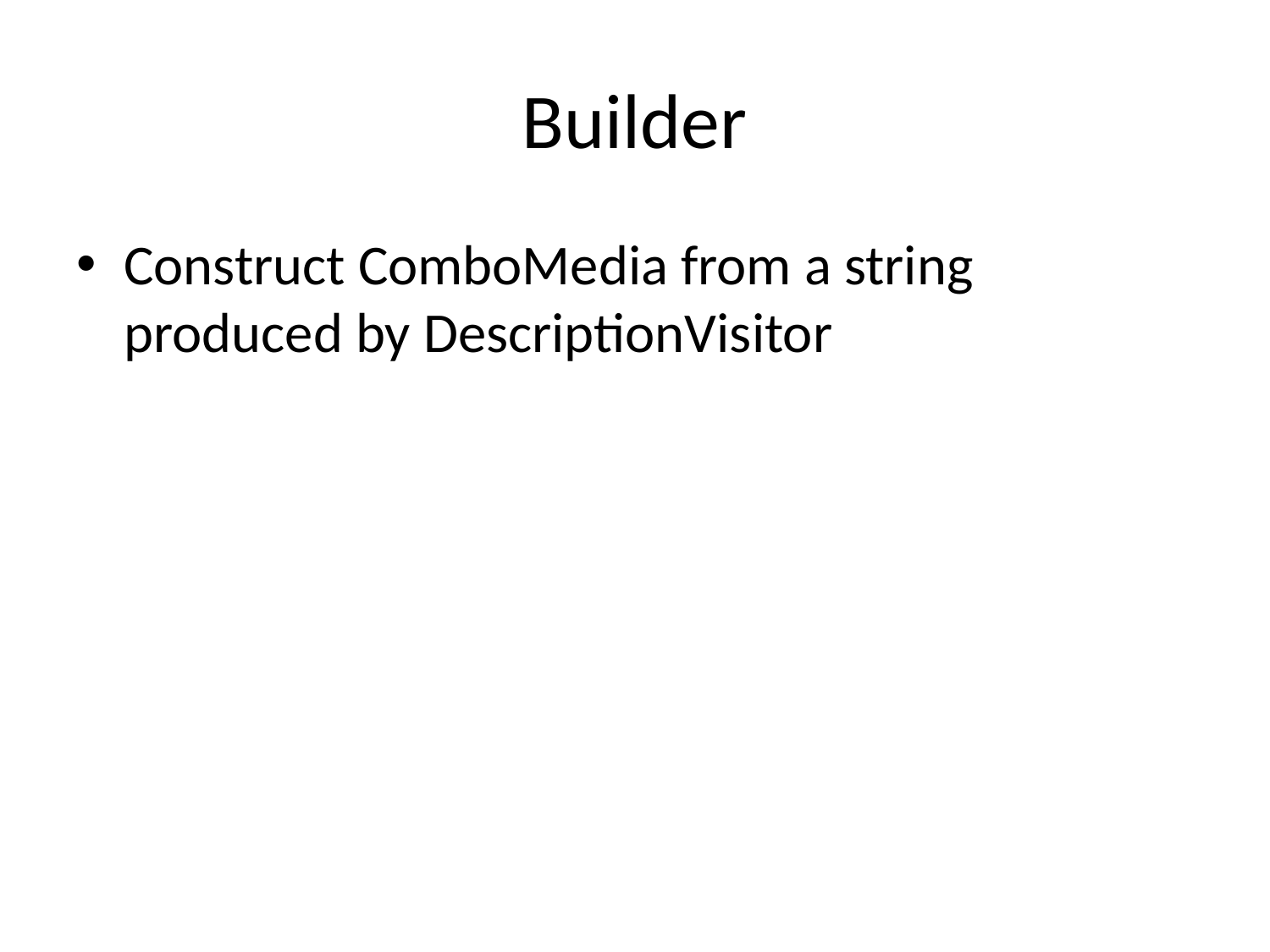

# Builder
Construct ComboMedia from a string produced by DescriptionVisitor